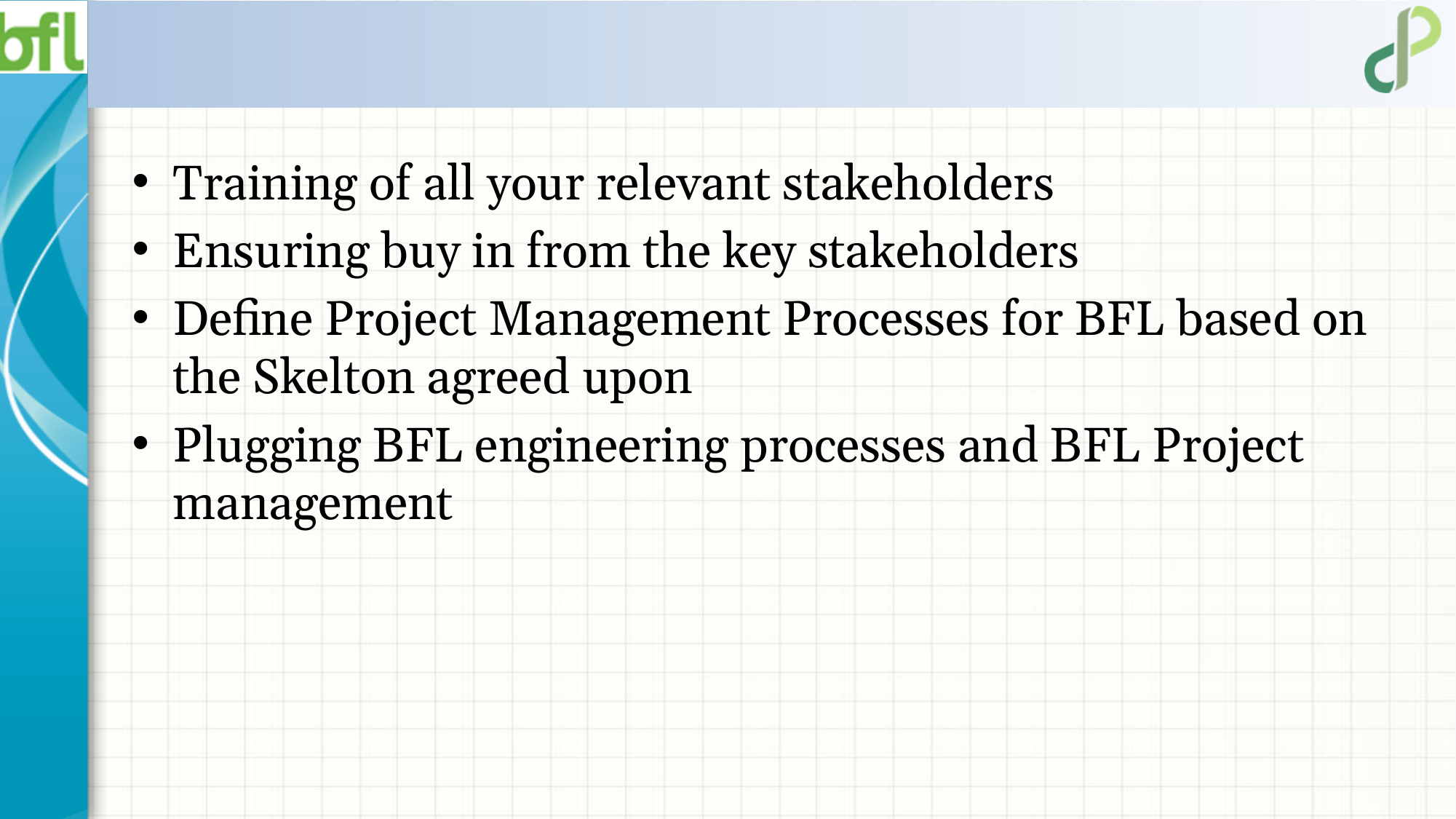

#
Training of all your relevant stakeholders
Ensuring buy in from the key stakeholders
Define Project Management Processes for BFL based on the Skelton agreed upon
Plugging BFL engineering processes and BFL Project management